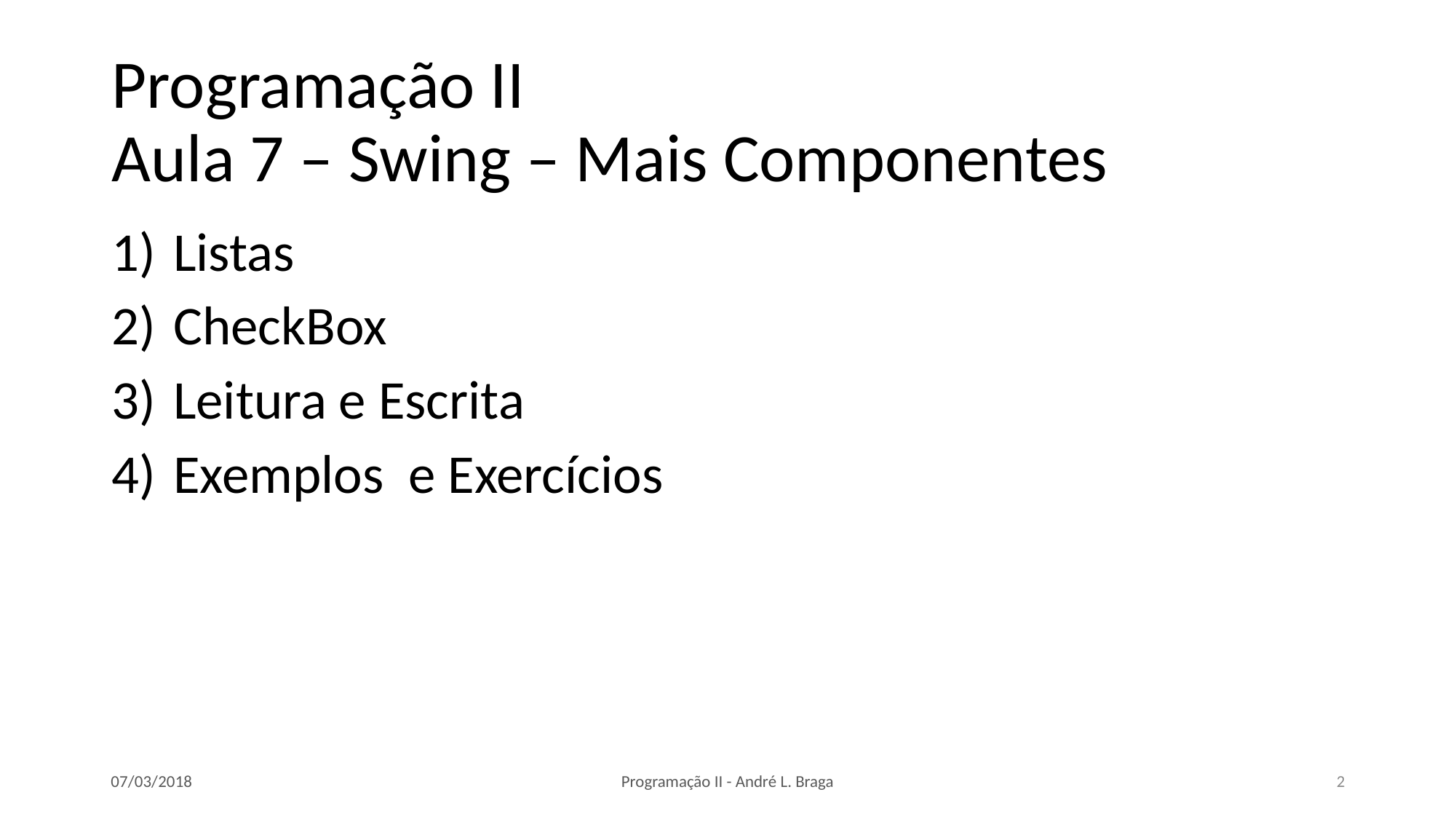

# Programação II Aula 7 – Swing – Mais Componentes
Listas
CheckBox
Leitura e Escrita
Exemplos  e Exercícios

07/03/2018
Programação II - André L. Braga
2